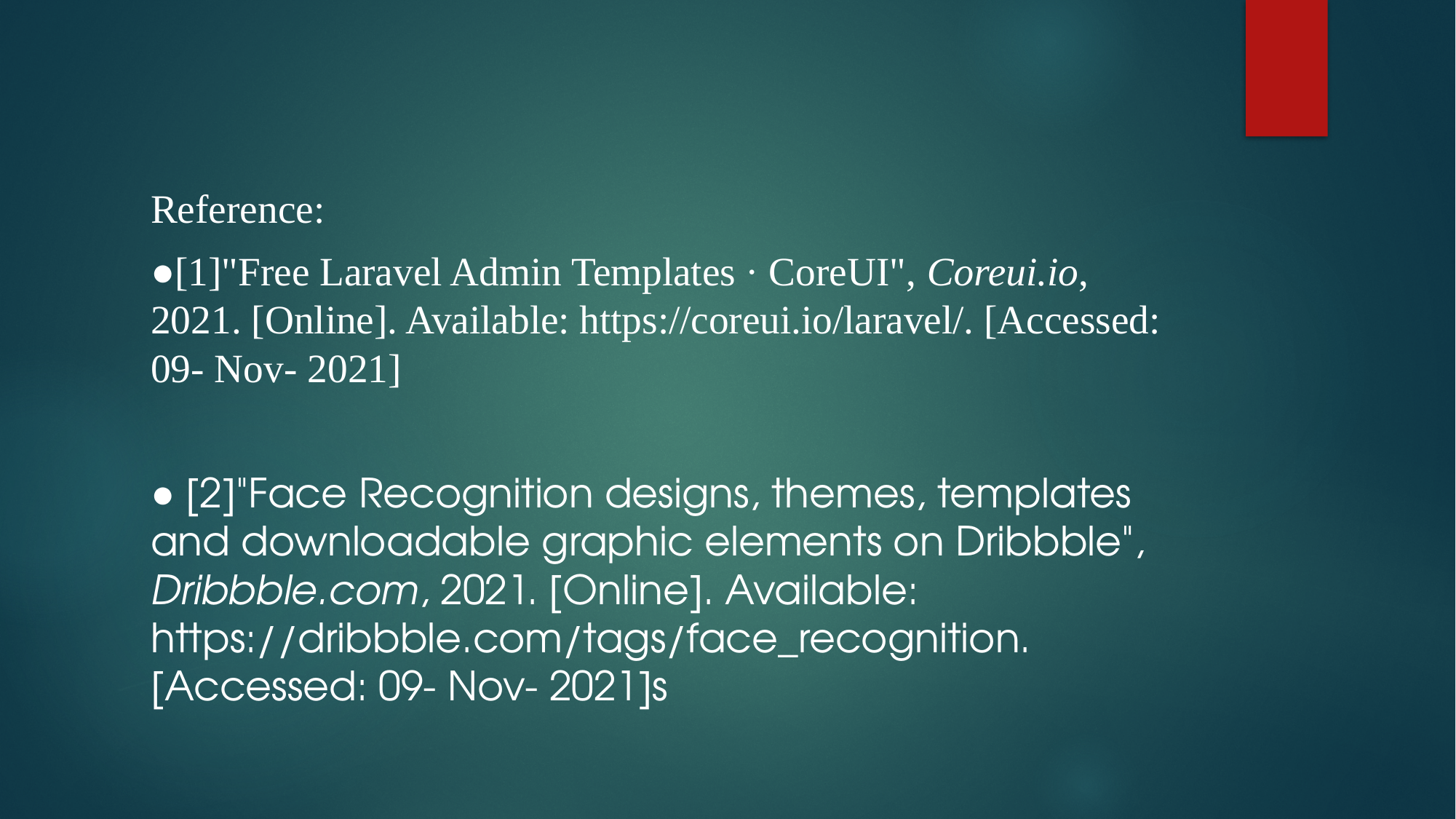

Reference:
●[1]"Free Laravel Admin Templates · CoreUI", Coreui.io, 2021. [Online]. Available: https://coreui.io/laravel/. [Accessed: 09- Nov- 2021]

● [2]"Face Recognition designs, themes, templates and downloadable graphic elements on Dribbble", Dribbble.com, 2021. [Online]. Available: https://dribbble.com/tags/face_recognition. [Accessed: 09- Nov- 2021]s